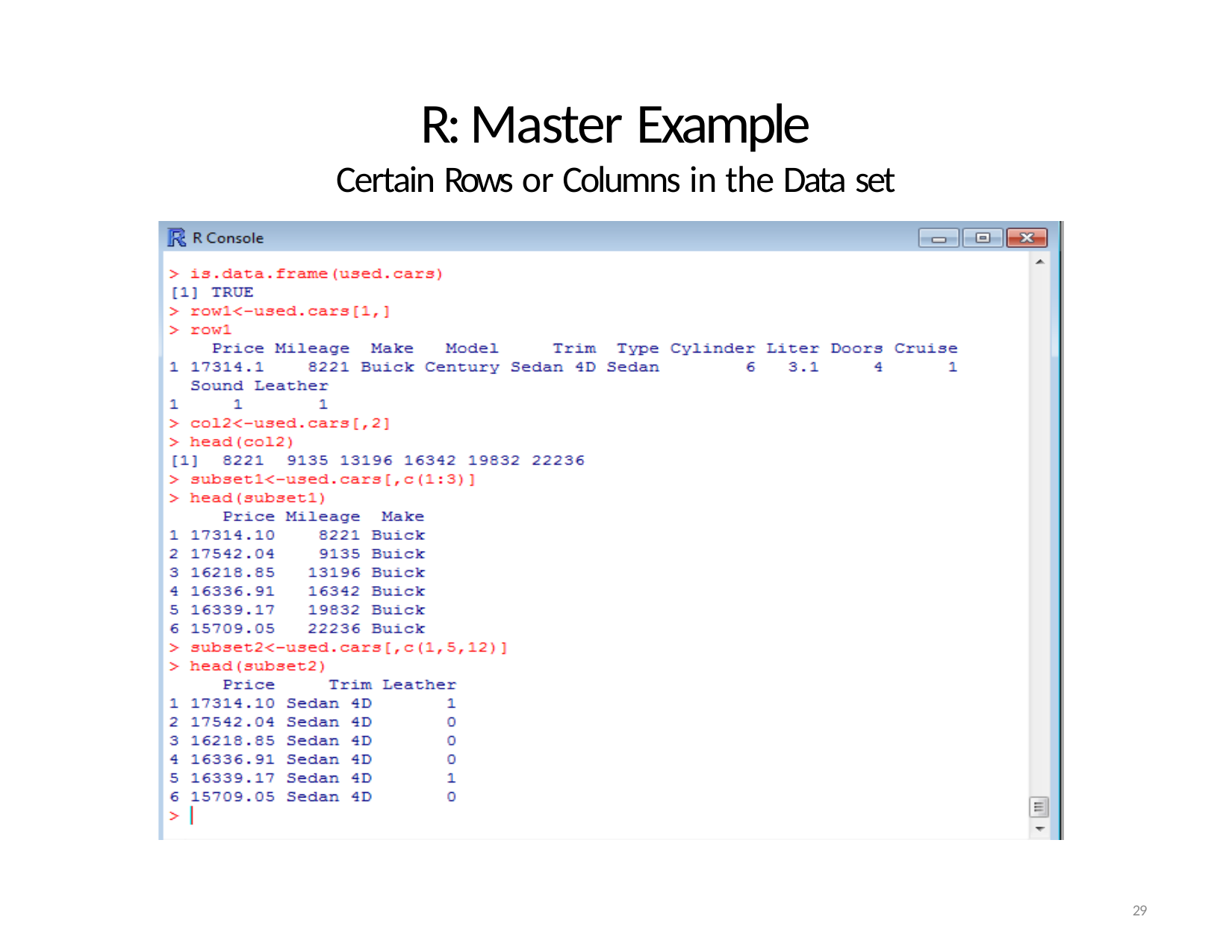

# R: Master Example
Certain Rows or Columns in the Data set

29